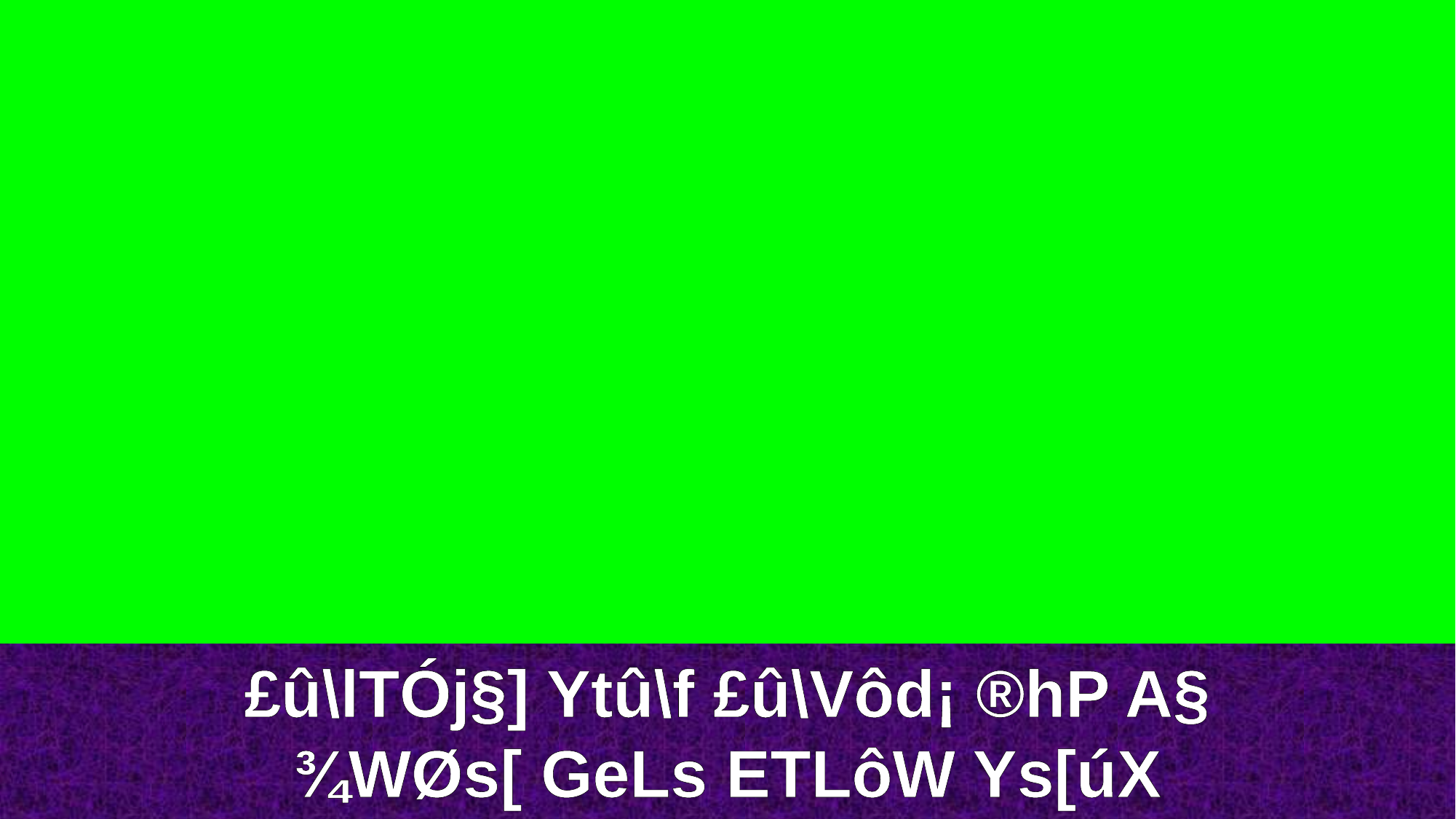

£û\lTÓj§] Ytû\f £û\Vôd¡ ®hP A§
¾WØs[ GeLs ETLôW Ys[úX